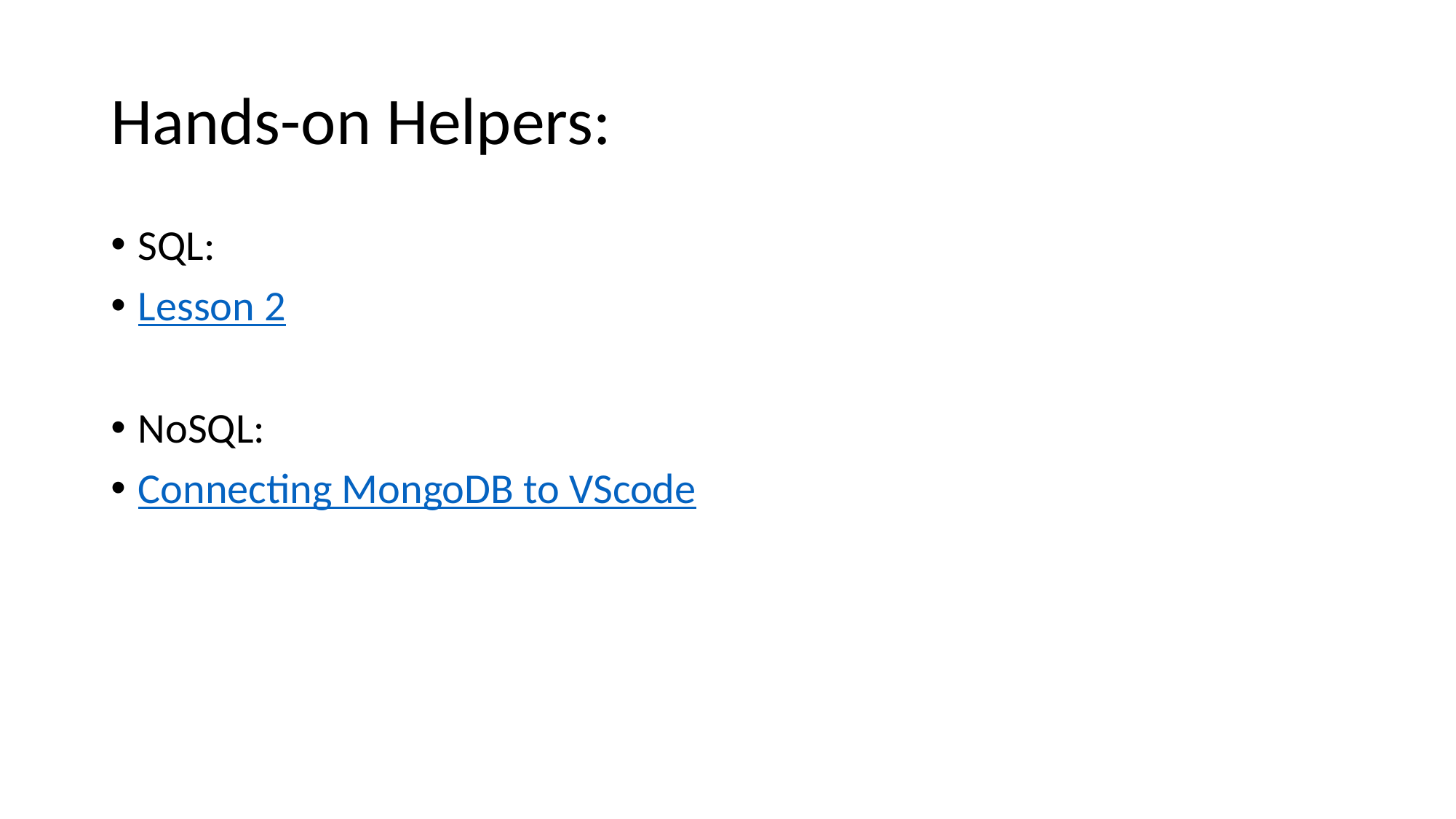

# Hands-on Helpers:
SQL:
Lesson 2

NoSQL:
Connecting MongoDB to VScode